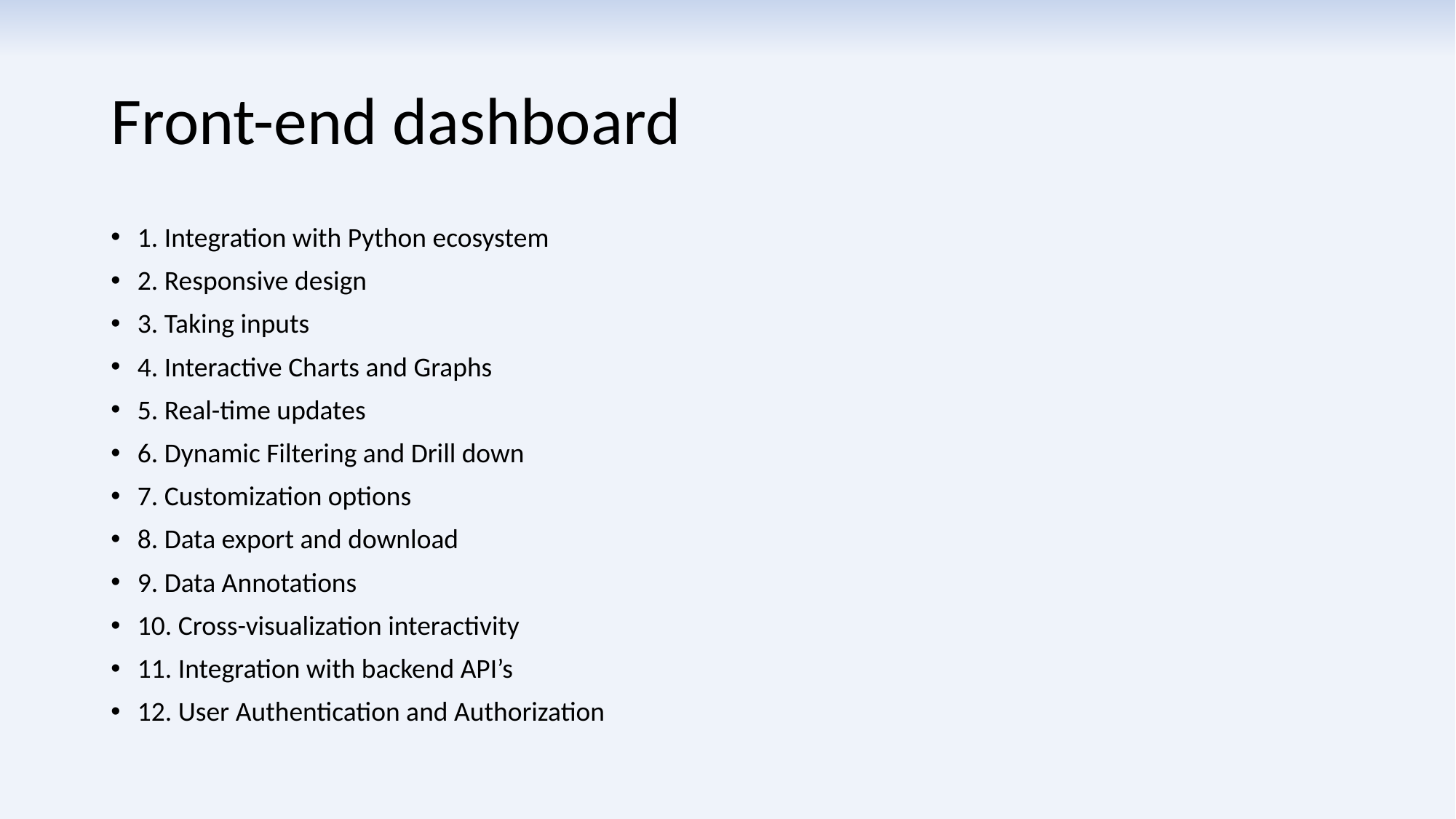

# Front-end dashboard
1. Integration with Python ecosystem
2. Responsive design
3. Taking inputs
4. Interactive Charts and Graphs
5. Real-time updates
6. Dynamic Filtering and Drill down
7. Customization options
8. Data export and download
9. Data Annotations
10. Cross-visualization interactivity
11. Integration with backend API’s
12. User Authentication and Authorization